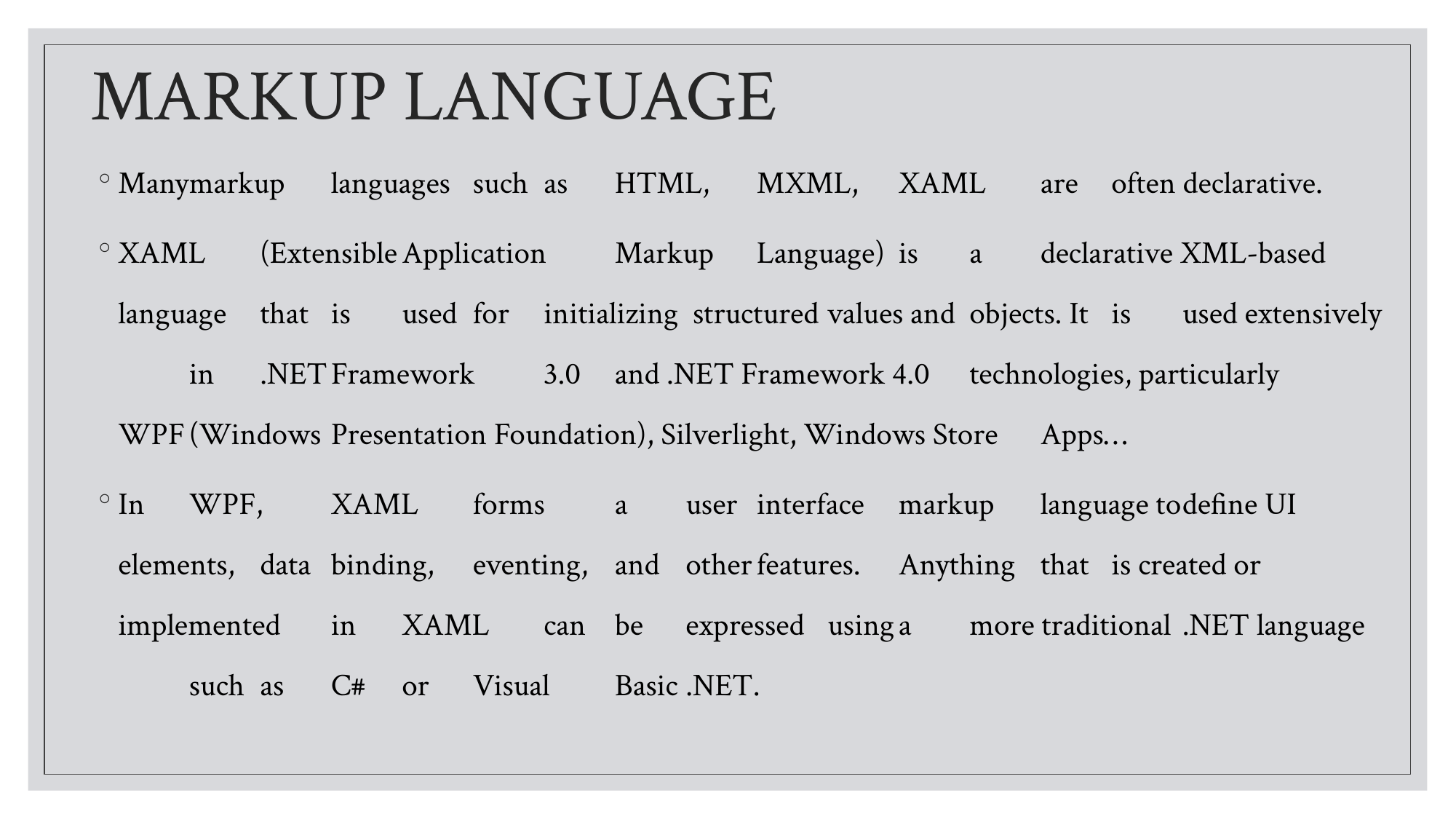

# MARKUP LANGUAGE
Many	markup	languages	such	as	HTML,	MXML,	XAML	are	often declarative.
XAML	(Extensible	Application	Markup	Language)	is	a	declarative XML-based language	that	is	used	for	initializing	 structured	values and	objects. It	is	used extensively	in	.NET	Framework	3.0	and .NET Framework 4.0	technologies, particularly	WPF	(Windows	Presentation Foundation), Silverlight, Windows Store	Apps…
In	WPF,	XAML	forms	a	user	interface	markup	language to	define UI elements,	data	binding,	eventing,	and	other	features.	Anything	that	is created or implemented	in	XAML	can	be	expressed	using	a	more traditional	.NET language	such	as	C#	or	Visual	Basic	.NET.